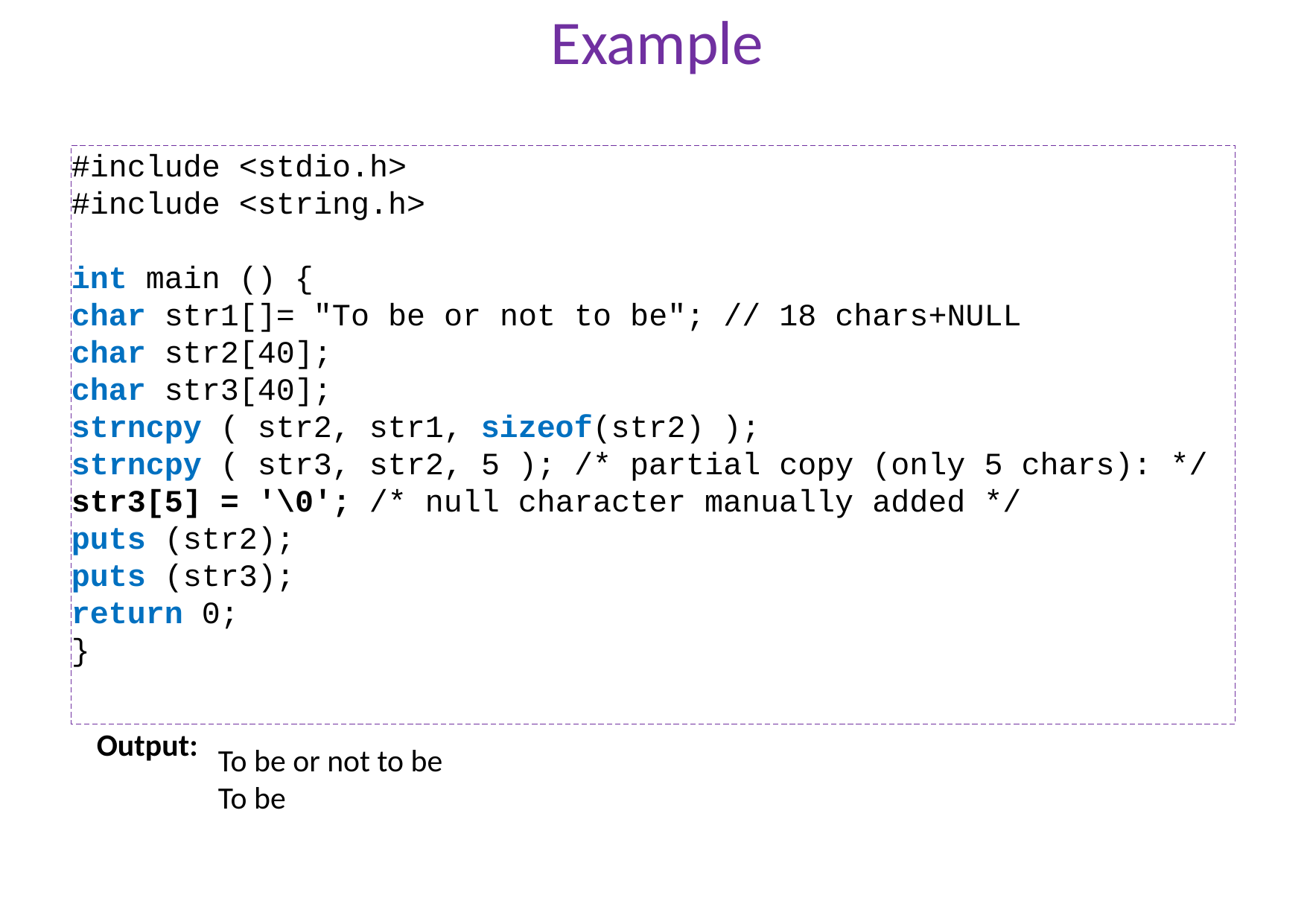

# Example
#include <stdio.h>
#include <string.h>

int main () {
char str1[]= "To be or not to be"; // 18 chars+NULL
char str2[40];
char str3[40];
strncpy ( str2, str1, sizeof(str2) );
strncpy ( str3, str2, 5 ); /* partial copy (only 5 chars): */
str3[5] = '\0'; /* null character manually added */
puts (str2);
puts (str3);
return 0;
}

Output:
To be or not to be
To be